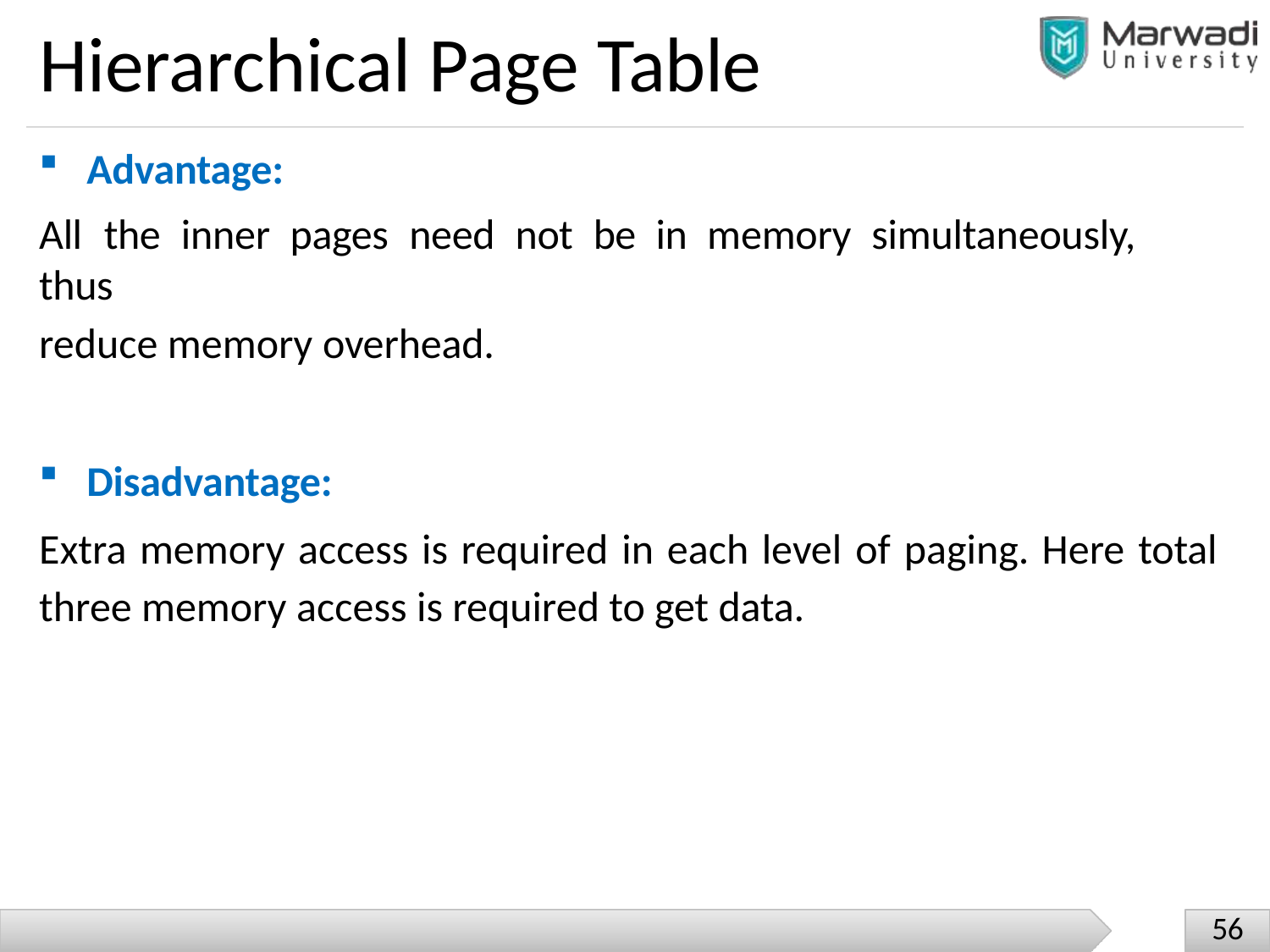

# Hierarchical Page Table
Advantage:
All	the	inner	pages	need	not	be	in	memory	simultaneously,	thus
reduce memory overhead.

Disadvantage:
Extra memory access is required in each level of paging. Here total three memory access is required to get data.
56